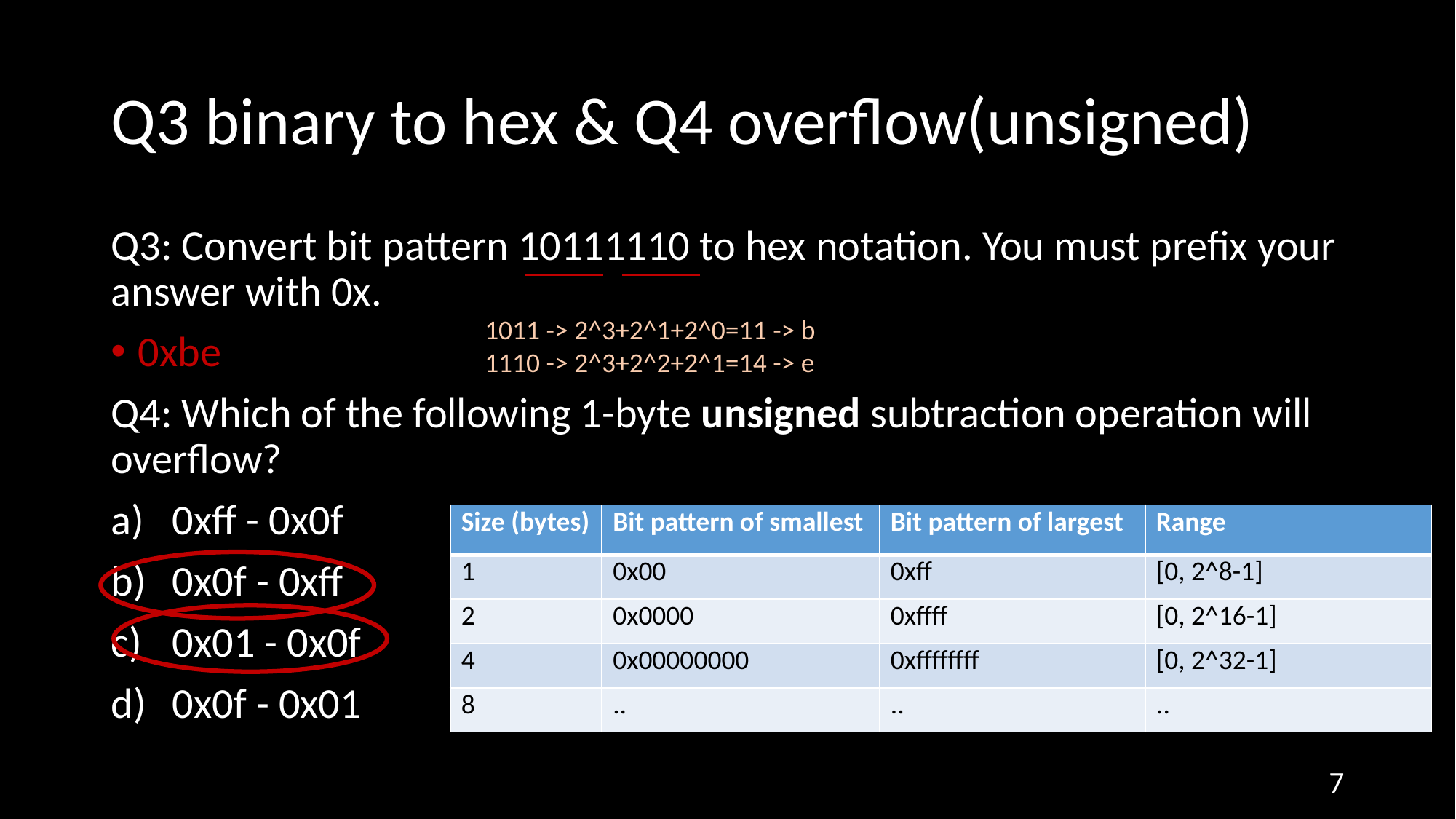

# Q3 binary to hex & Q4 overflow(unsigned)
Q3: Convert bit pattern 10111110 to hex notation. You must prefix your answer with 0x.
0xbe
Q4: Which of the following 1-byte unsigned subtraction operation will overflow?
0xff - 0x0f
0x0f - 0xff
0x01 - 0x0f
0x0f - 0x01
1011 -> 2^3+2^1+2^0=11 -> b
1110 -> 2^3+2^2+2^1=14 -> e
| Size (bytes) | Bit pattern of smallest | Bit pattern of largest | Range |
| --- | --- | --- | --- |
| 1 | 0x00 | 0xff | [0, 2^8-1] |
| 2 | 0x0000 | 0xffff | [0, 2^16-1] |
| 4 | 0x00000000 | 0xffffffff | [0, 2^32-1] |
| 8 | .. | .. | .. |

7